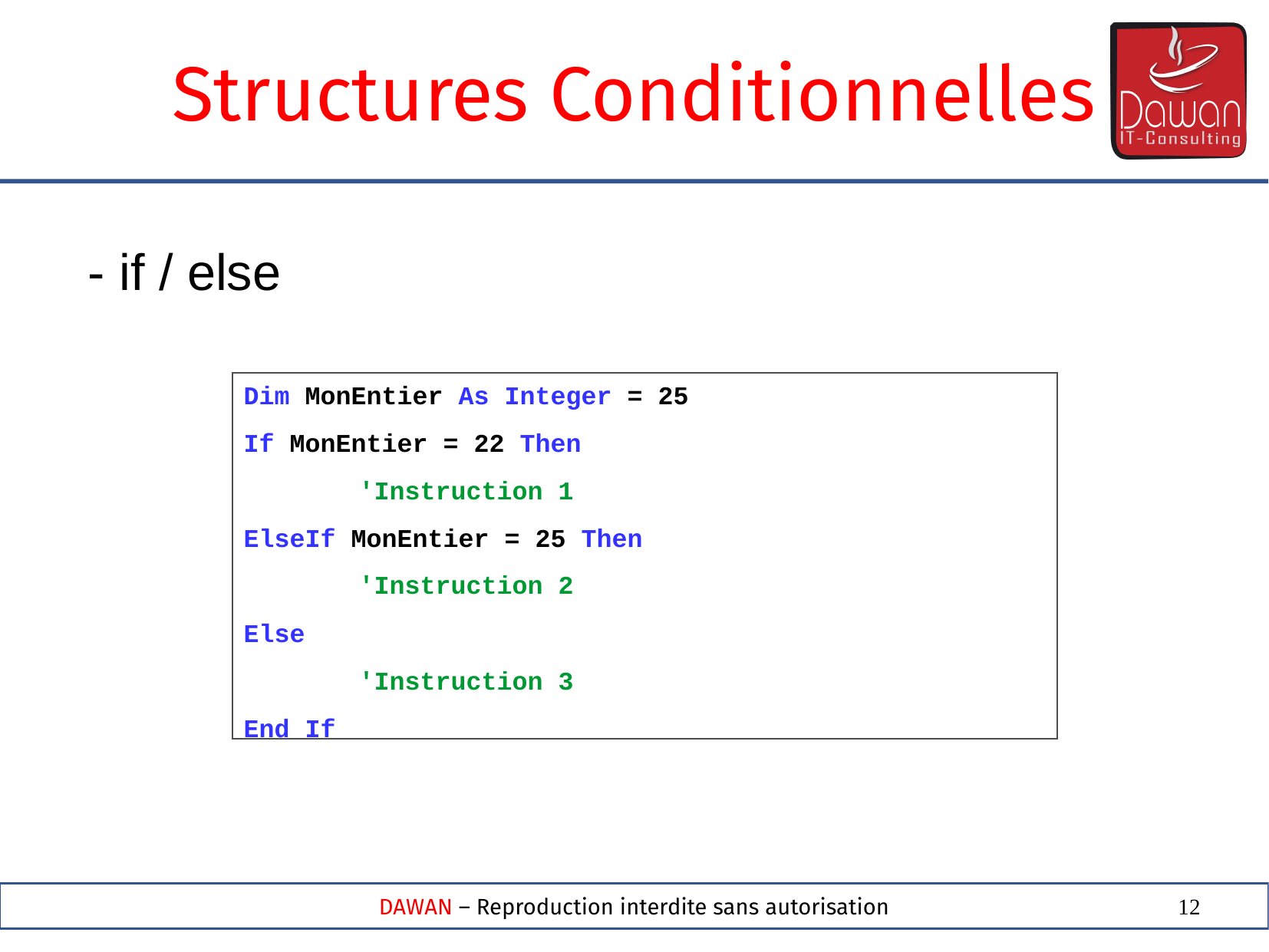

Structures Conditionnelles
- if / else

Dim MonEntier As Integer = 25
If MonEntier = 22 Then
	'Instruction 1
ElseIf MonEntier = 25 Then
	'Instruction 2
Else
	'Instruction 3
End If
12